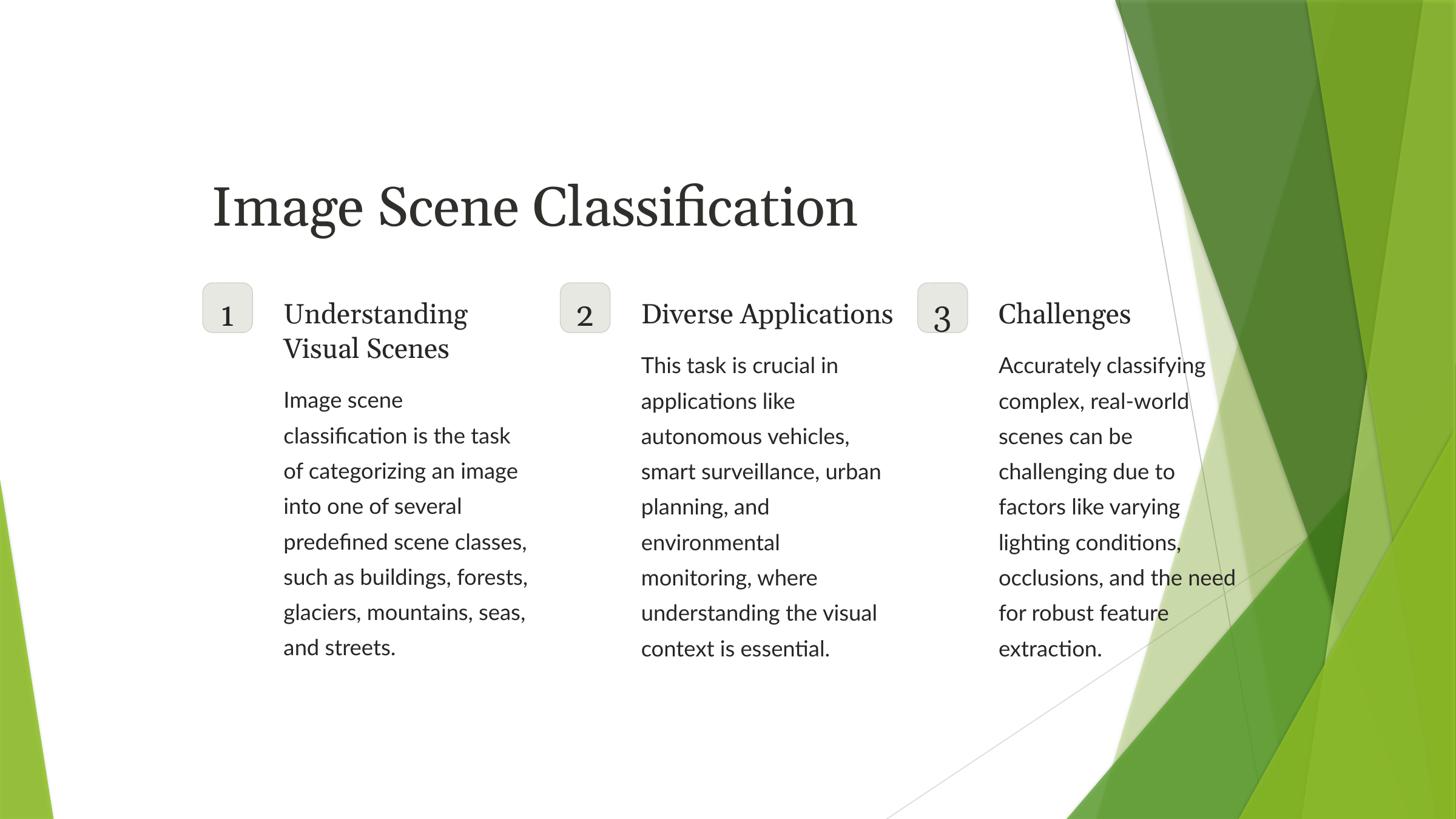

Image Scene Classification

1
2
3
Understanding Visual Scenes
Diverse Applications
Challenges
This task is crucial in applications like autonomous vehicles, smart surveillance, urban planning, and environmental monitoring, where understanding the visual context is essential.
Accurately classifying complex, real-world scenes can be challenging due to factors like varying lighting conditions, occlusions, and the need for robust feature extraction.
Image scene classification is the task of categorizing an image into one of several predefined scene classes, such as buildings, forests, glaciers, mountains, seas, and streets.